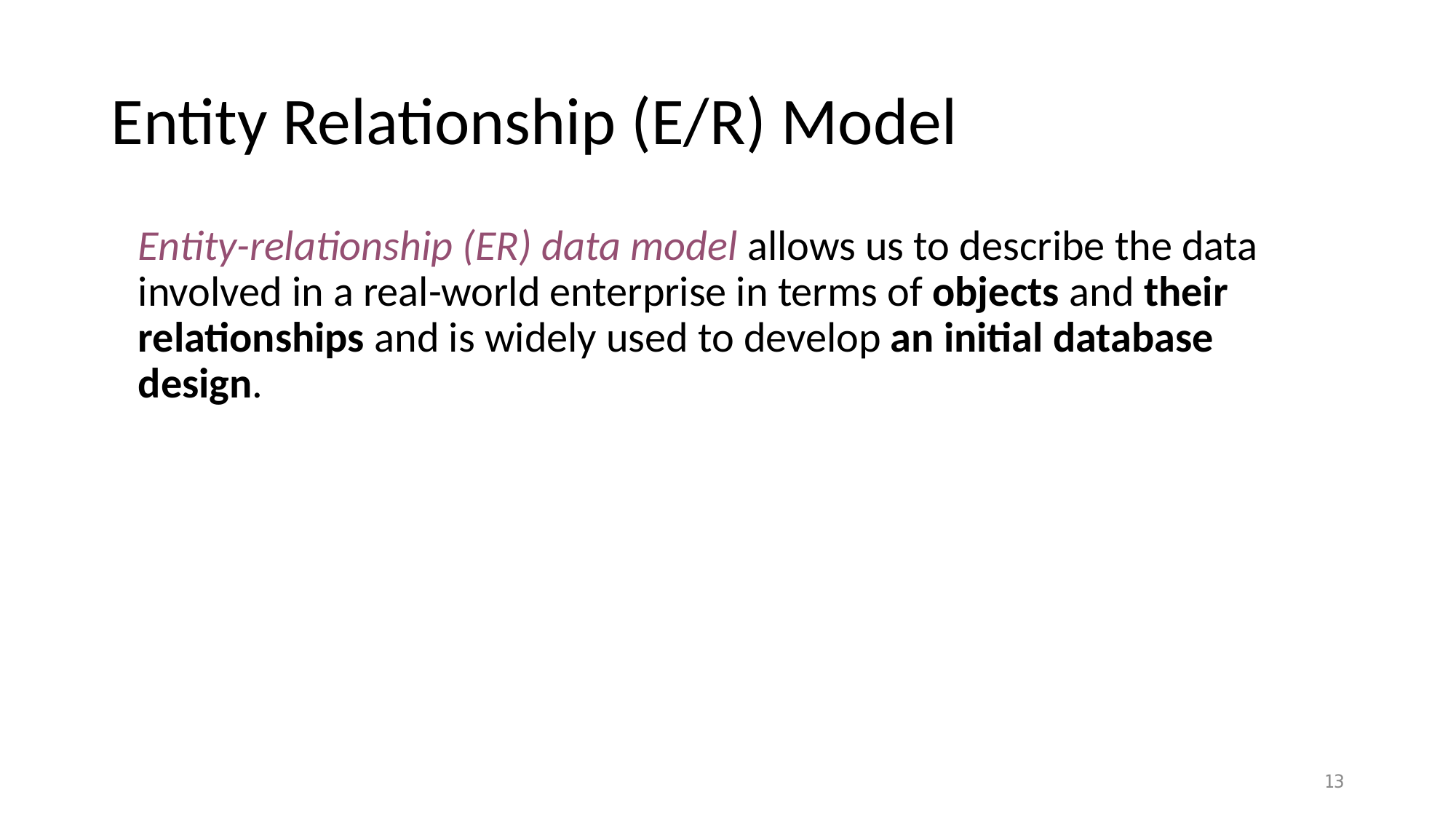

# Entity Relationship (E/R) Model
	Entity-relationship (ER) data model allows us to describe the data involved in a real-world enterprise in terms of objects and their relationships and is widely used to develop an initial database design.
13